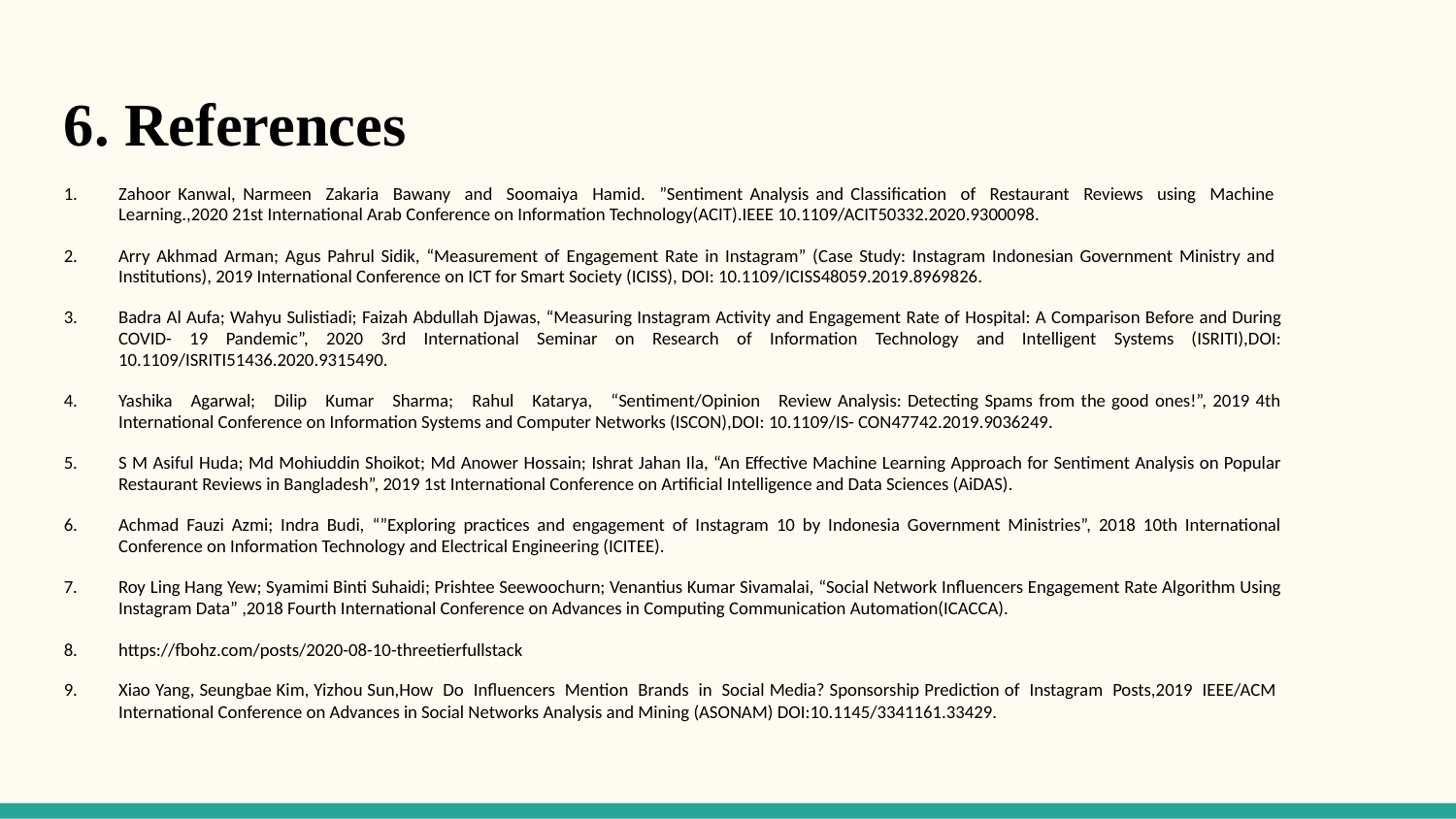

6. References
Zahoor Kanwal, Narmeen  Zakaria  Bawany  and  Soomaiya  Hamid.  ”Sentiment Analysis and Classification  of  Restaurant  Reviews  using  Machine  Learning.,2020 21st International Arab Conference on Information Technology(ACIT).IEEE 10.1109/ACIT50332.2020.9300098.
Arry Akhmad Arman; Agus Pahrul Sidik, “Measurement of Engagement Rate in Instagram” (Case Study: Instagram Indonesian Government Ministry and  Institutions), 2019 International Conference on ICT for Smart Society (ICISS), DOI: 10.1109/ICISS48059.2019.8969826.
Badra Al Aufa; Wahyu Sulistiadi; Faizah Abdullah Djawas, “Measuring Instagram Activity and Engagement Rate of Hospital: A Comparison Before and During COVID- 19 Pandemic”, 2020 3rd International Seminar on Research of Information Technology and Intelligent Systems (ISRITI),DOI: 10.1109/ISRITI51436.2020.9315490.
Yashika   Agarwal;   Dilip   Kumar   Sharma;   Rahul   Katarya,   “Sentiment/Opinion   Review Analysis: Detecting Spams from the good ones!”, 2019 4th International Conference on Information Systems and Computer Networks (ISCON),DOI: 10.1109/IS- CON47742.2019.9036249.
S M Asiful Huda; Md Mohiuddin Shoikot; Md Anower Hossain; Ishrat Jahan Ila, “An Effective Machine Learning Approach for Sentiment Analysis on Popular Restaurant Reviews in Bangladesh”, 2019 1st International Conference on Artificial Intelligence and Data Sciences (AiDAS).
Achmad Fauzi Azmi; Indra Budi, “”Exploring practices and engagement of Instagram 10 by Indonesia Government Ministries”, 2018 10th International Conference on Information Technology and Electrical Engineering (ICITEE).
Roy Ling Hang Yew; Syamimi Binti Suhaidi; Prishtee Seewoochurn; Venantius Kumar Sivamalai, “Social Network Influencers Engagement Rate Algorithm Using Instagram Data” ,2018 Fourth International Conference on Advances in Computing Communication Automation(ICACCA).
https://fbohz.com/posts/2020-08-10-threetierfullstack
Xiao Yang, Seungbae Kim, Yizhou Sun,How  Do  Influencers  Mention  Brands  in  Social Media? Sponsorship Prediction of  Instagram  Posts,2019  IEEE/ACM  International Conference on Advances in Social Networks Analysis and Mining (ASONAM) DOI:10.1145/3341161.33429.